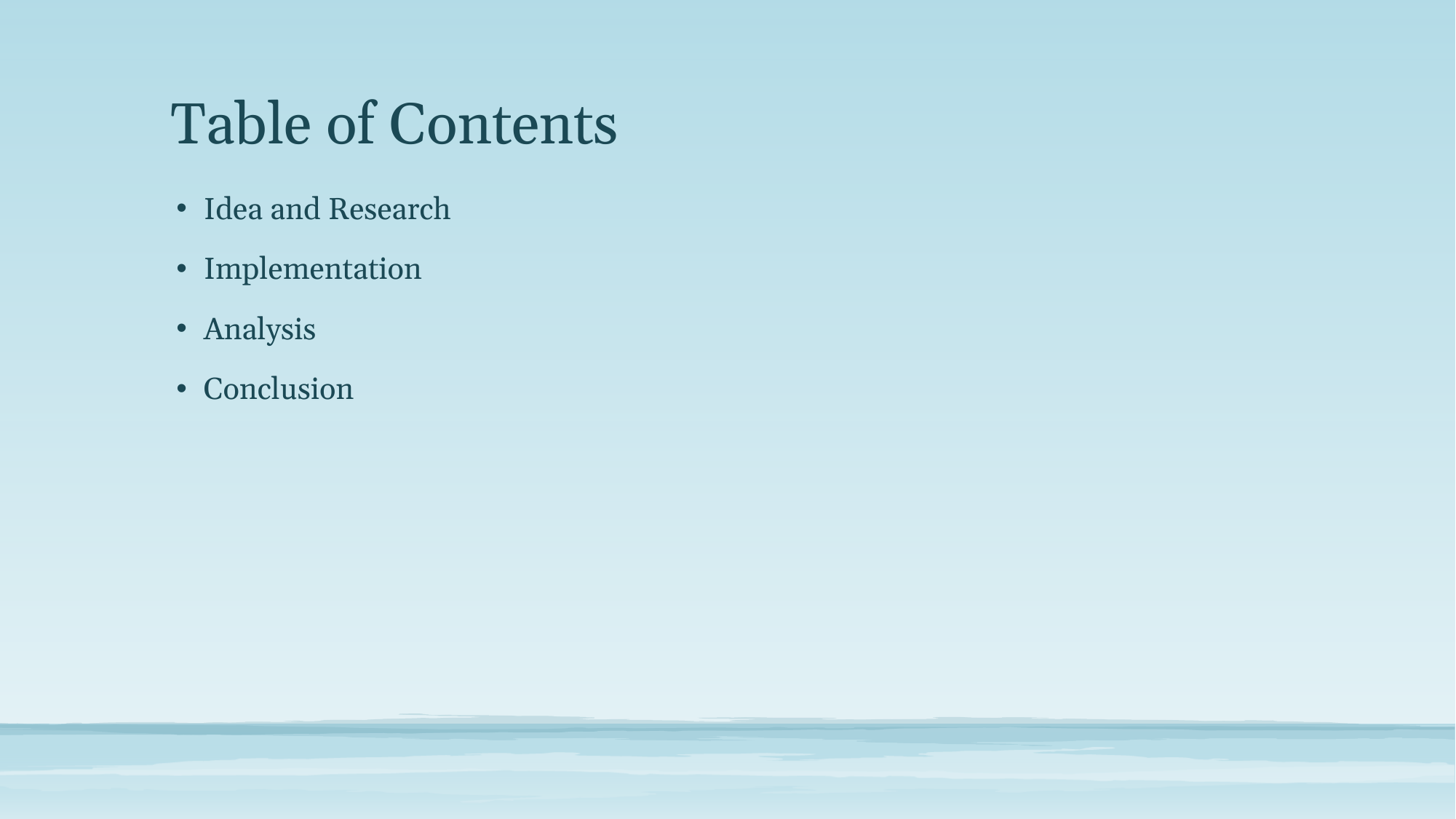

# Table of Contents
Idea and Research
Implementation
Analysis
Conclusion